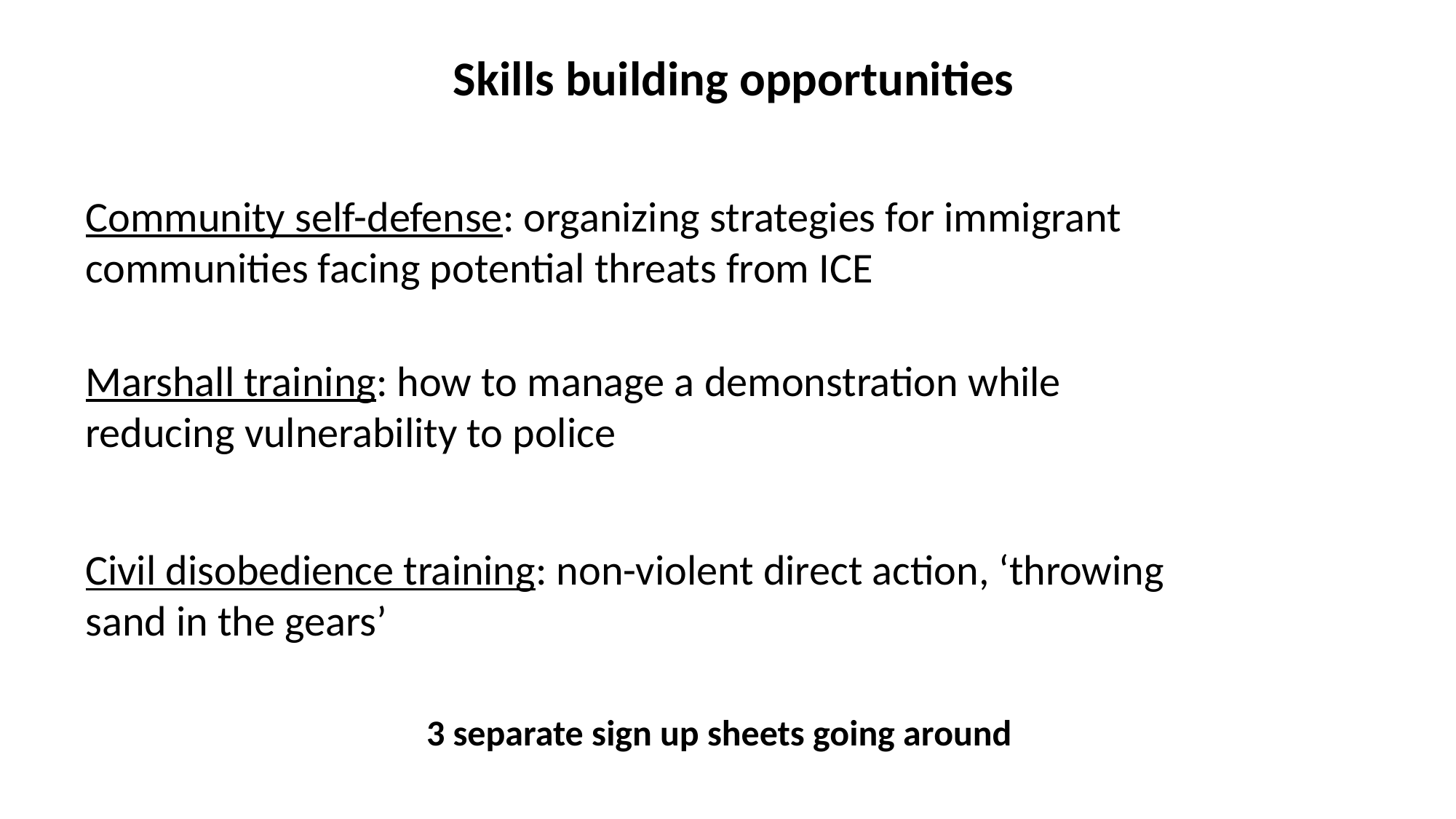

Skills building opportunities
Community self-defense: organizing strategies for immigrant communities facing potential threats from ICE
Marshall training: how to manage a demonstration while reducing vulnerability to police
Civil disobedience training: non-violent direct action, ‘throwing sand in the gears’
3 separate sign up sheets going around